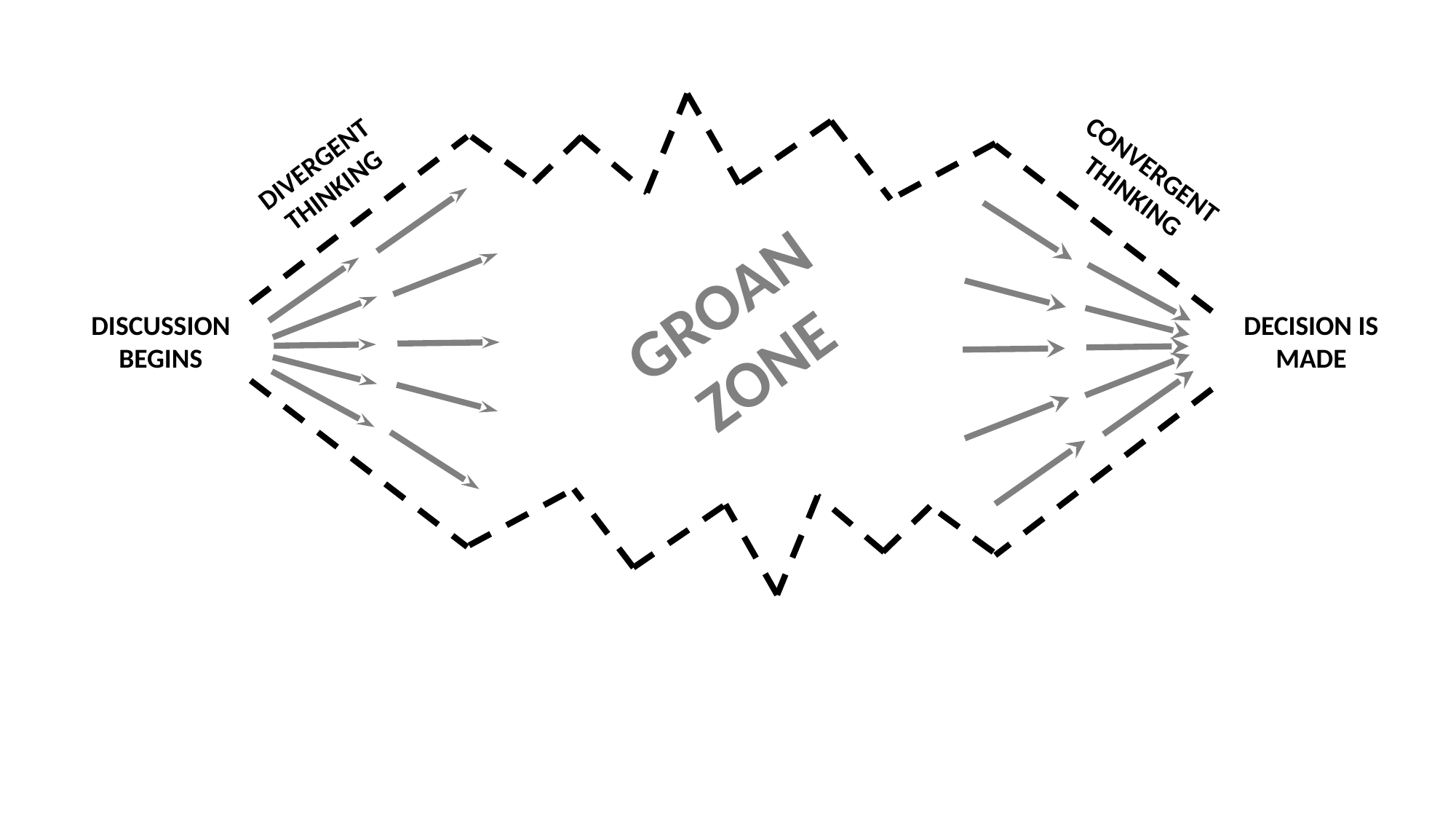

DIVERGENT
THINKING
CONVERGENT
THINKING
GROAN
ZONE
DISCUSSION
BEGINS
DECISION IS
MADE